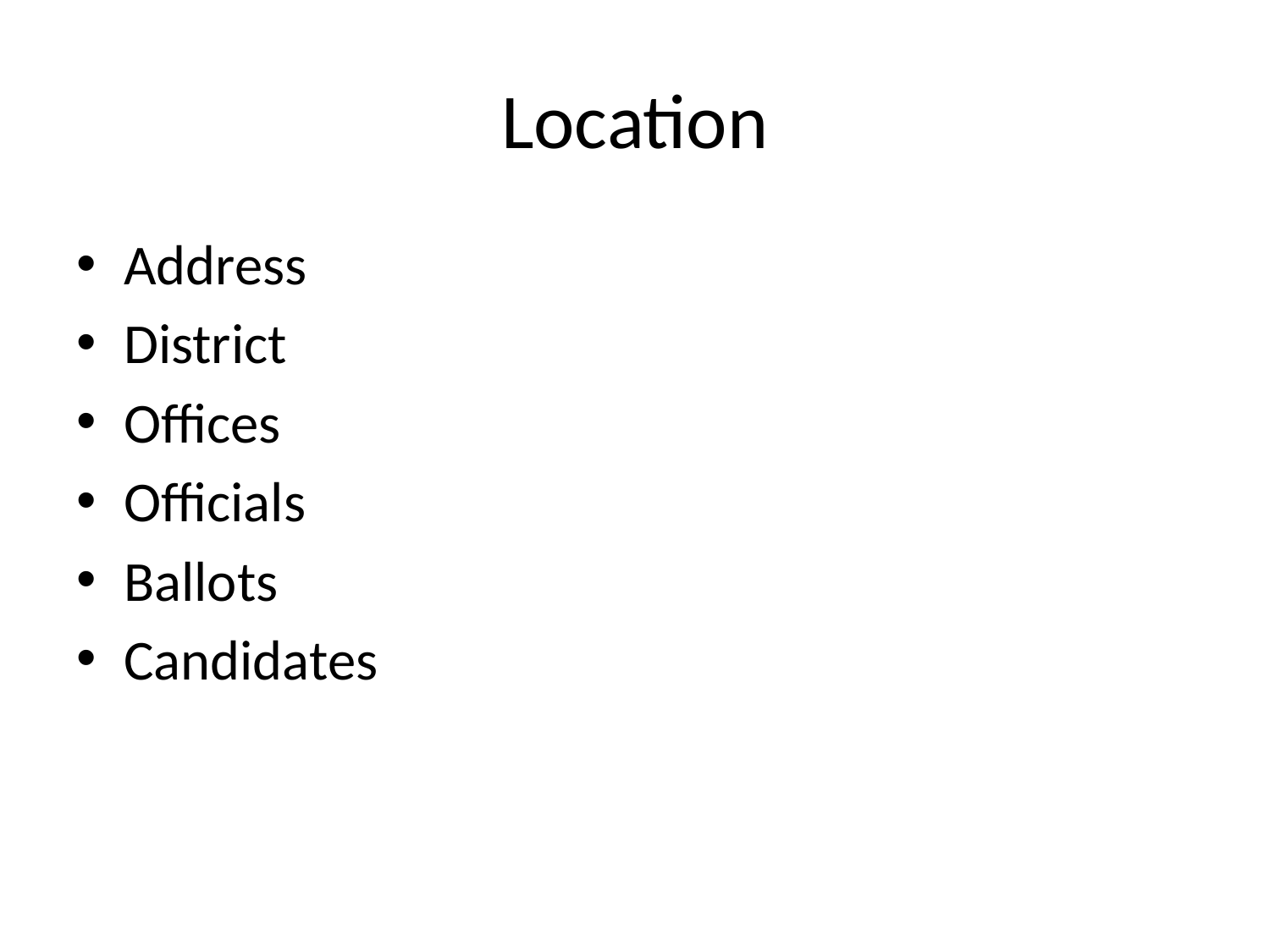

# Location
Address
District
Offices
Officials
Ballots
Candidates